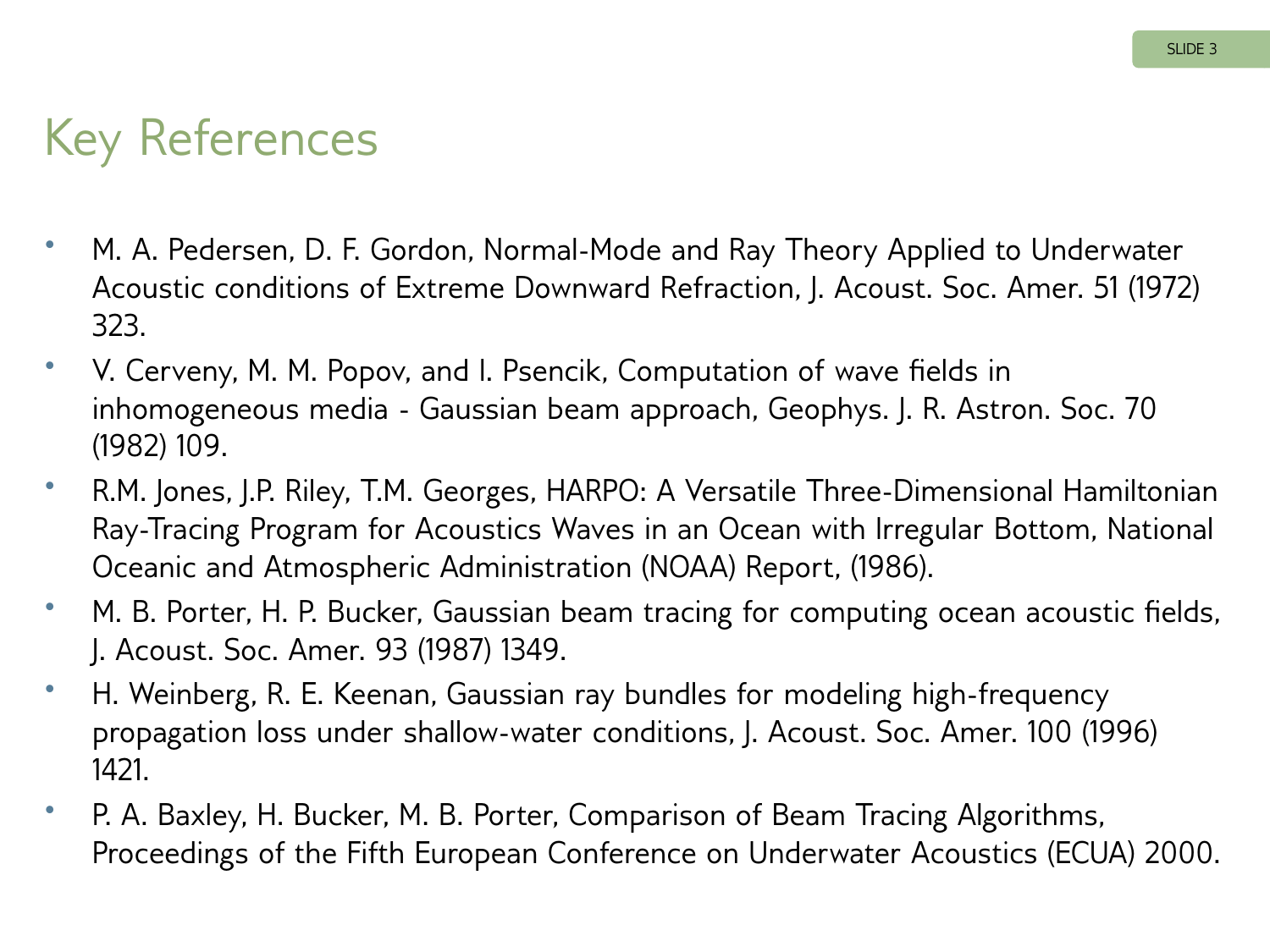

SLIDE 3
# Key References
M. A. Pedersen, D. F. Gordon, Normal-Mode and Ray Theory Applied to Underwater Acoustic conditions of Extreme Downward Refraction, J. Acoust. Soc. Amer. 51 (1972) 323.
V. Cerveny, M. M. Popov, and I. Psencik, Computation of wave fields in inhomogeneous media - Gaussian beam approach, Geophys. J. R. Astron. Soc. 70 (1982) 109.
R.M. Jones, J.P. Riley, T.M. Georges, HARPO: A Versatile Three-Dimensional Hamiltonian Ray-Tracing Program for Acoustics Waves in an Ocean with Irregular Bottom, National Oceanic and Atmospheric Administration (NOAA) Report, (1986).
M. B. Porter, H. P. Bucker, Gaussian beam tracing for computing ocean acoustic fields, J. Acoust. Soc. Amer. 93 (1987) 1349.
H. Weinberg, R. E. Keenan, Gaussian ray bundles for modeling high-frequency propagation loss under shallow-water conditions, J. Acoust. Soc. Amer. 100 (1996) 1421.
P. A. Baxley, H. Bucker, M. B. Porter, Comparison of Beam Tracing Algorithms, Proceedings of the Fifth European Conference on Underwater Acoustics (ECUA) 2000.